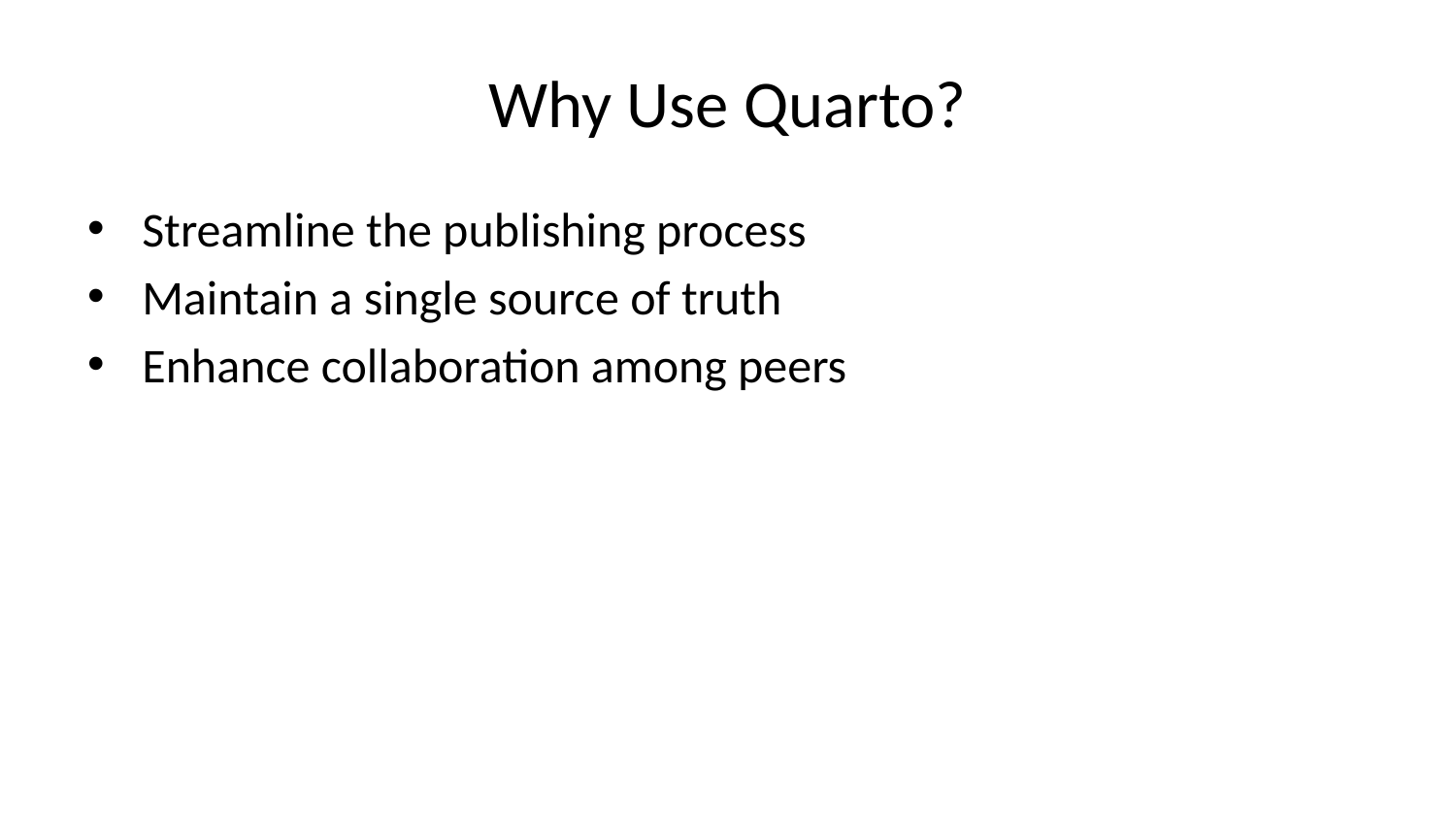

# Why Use Quarto?
Streamline the publishing process
Maintain a single source of truth
Enhance collaboration among peers